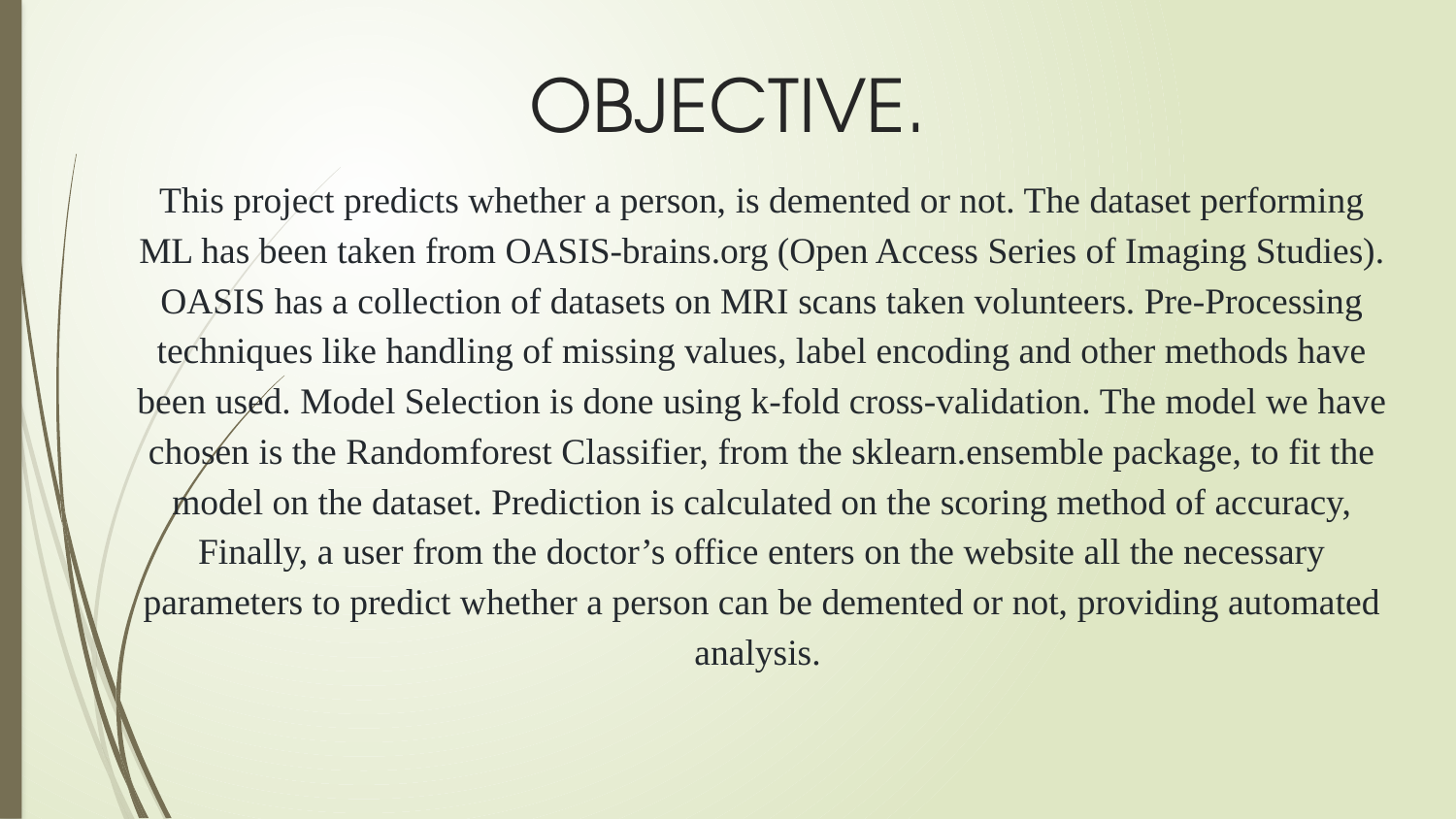

# OBJECTIVE.
This project predicts whether a person, is demented or not. The dataset performing ML has been taken from OASIS-brains.org (Open Access Series of Imaging Studies). OASIS has a collection of datasets on MRI scans taken volunteers. Pre-Processing techniques like handling of missing values, label encoding and other methods have been used. Model Selection is done using k-fold cross-validation. The model we have chosen is the Randomforest Classifier, from the sklearn.ensemble package, to fit the model on the dataset. Prediction is calculated on the scoring method of accuracy, Finally, a user from the doctor’s office enters on the website all the necessary parameters to predict whether a person can be demented or not, providing automated analysis.